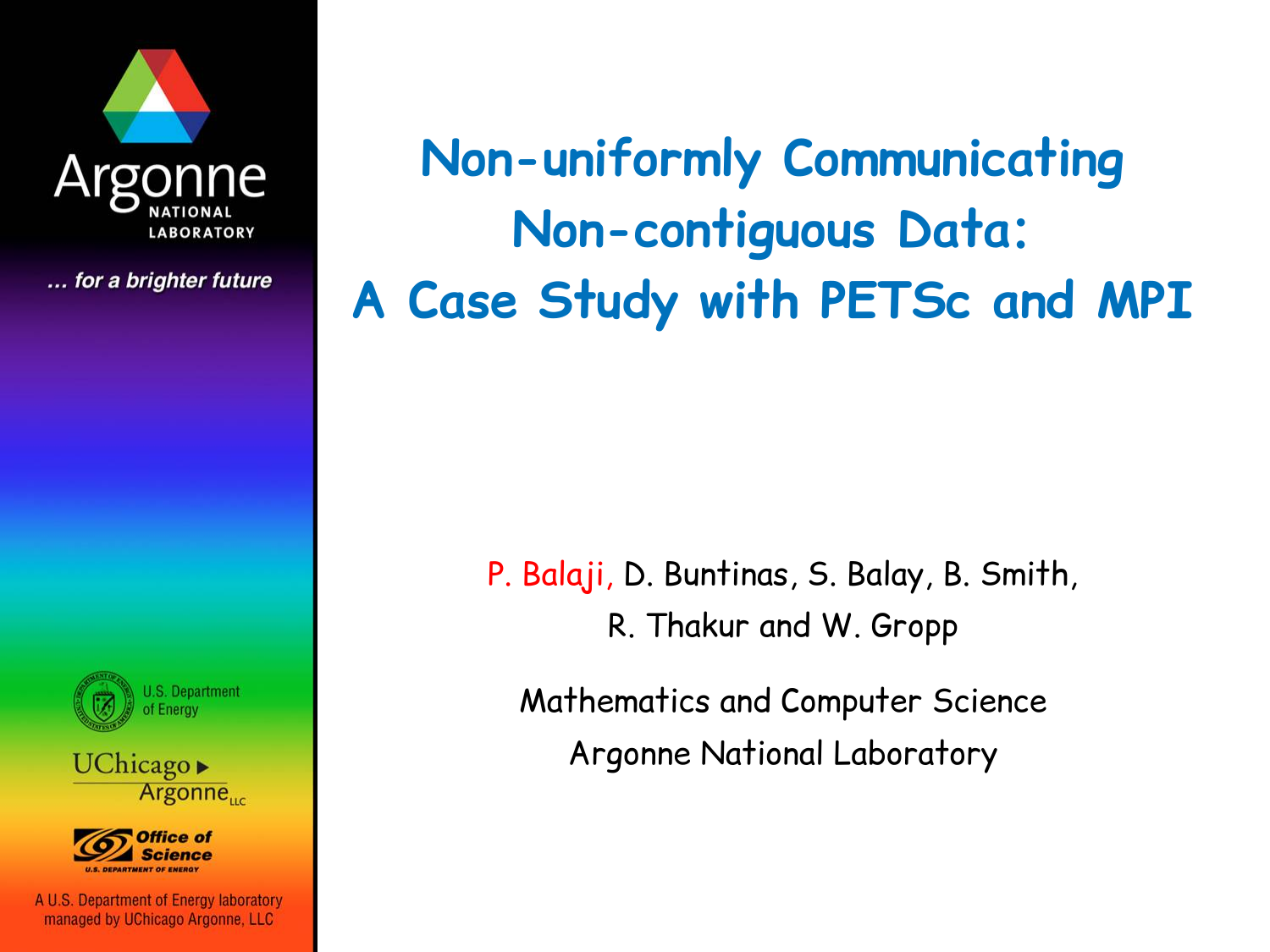

# Non-uniformly Communicating Non-contiguous Data: A Case Study with PETSc and MPI
P. Balaji, D. Buntinas, S. Balay, B. Smith,
R. Thakur and W. Gropp

Mathematics and Computer Science
Argonne National Laboratory